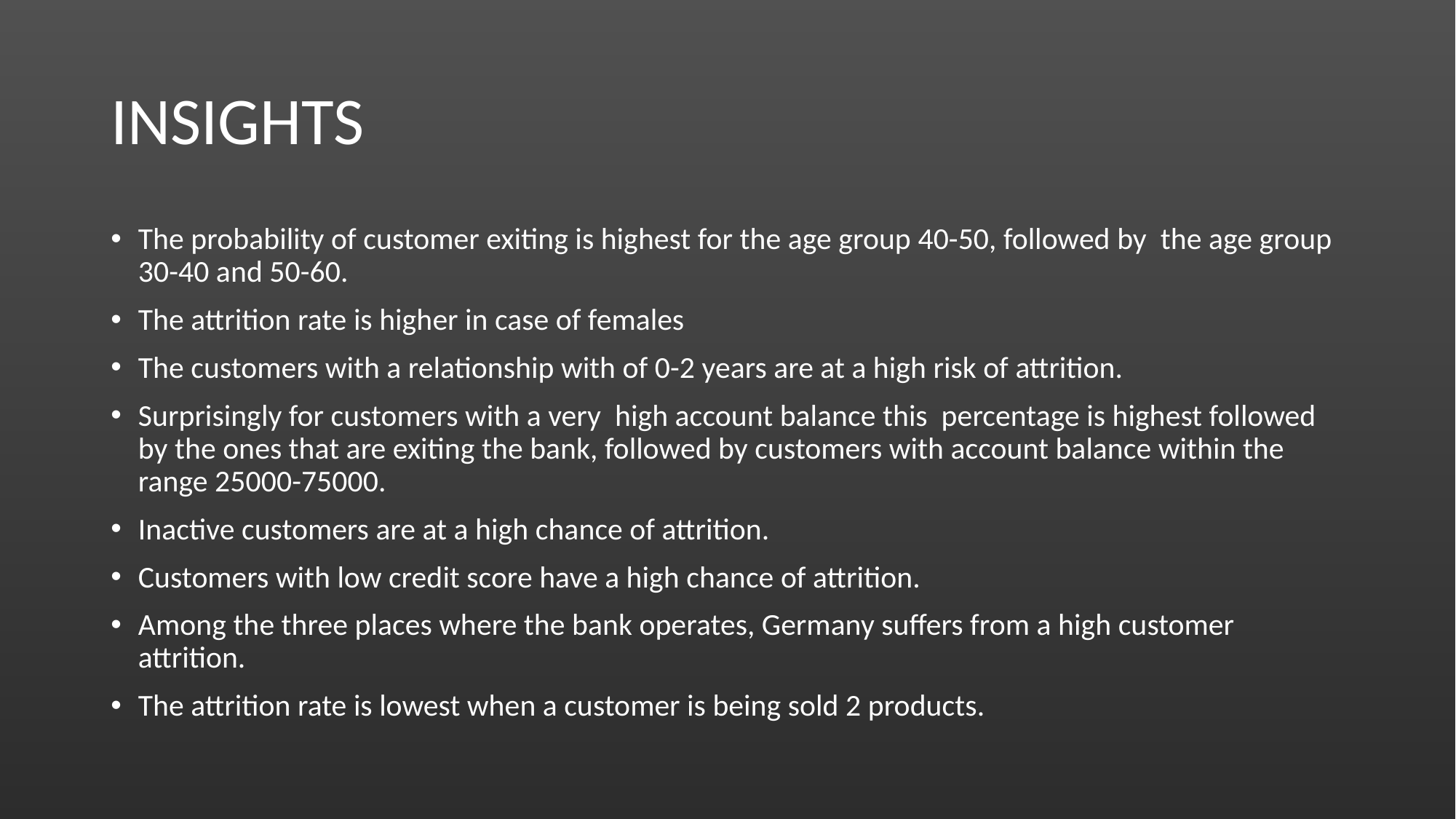

# INSIGHTS
The probability of customer exiting is highest for the age group 40-50, followed by  the age group 30-40 and 50-60.
The attrition rate is higher in case of females
The customers with a relationship with of 0-2 years are at a high risk of attrition.
Surprisingly for customers with a very  high account balance this  percentage is highest followed by the ones that are exiting the bank, followed by customers with account balance within the range 25000-75000.
Inactive customers are at a high chance of attrition.
Customers with low credit score have a high chance of attrition.
Among the three places where the bank operates, Germany suffers from a high customer attrition.
The attrition rate is lowest when a customer is being sold 2 products.